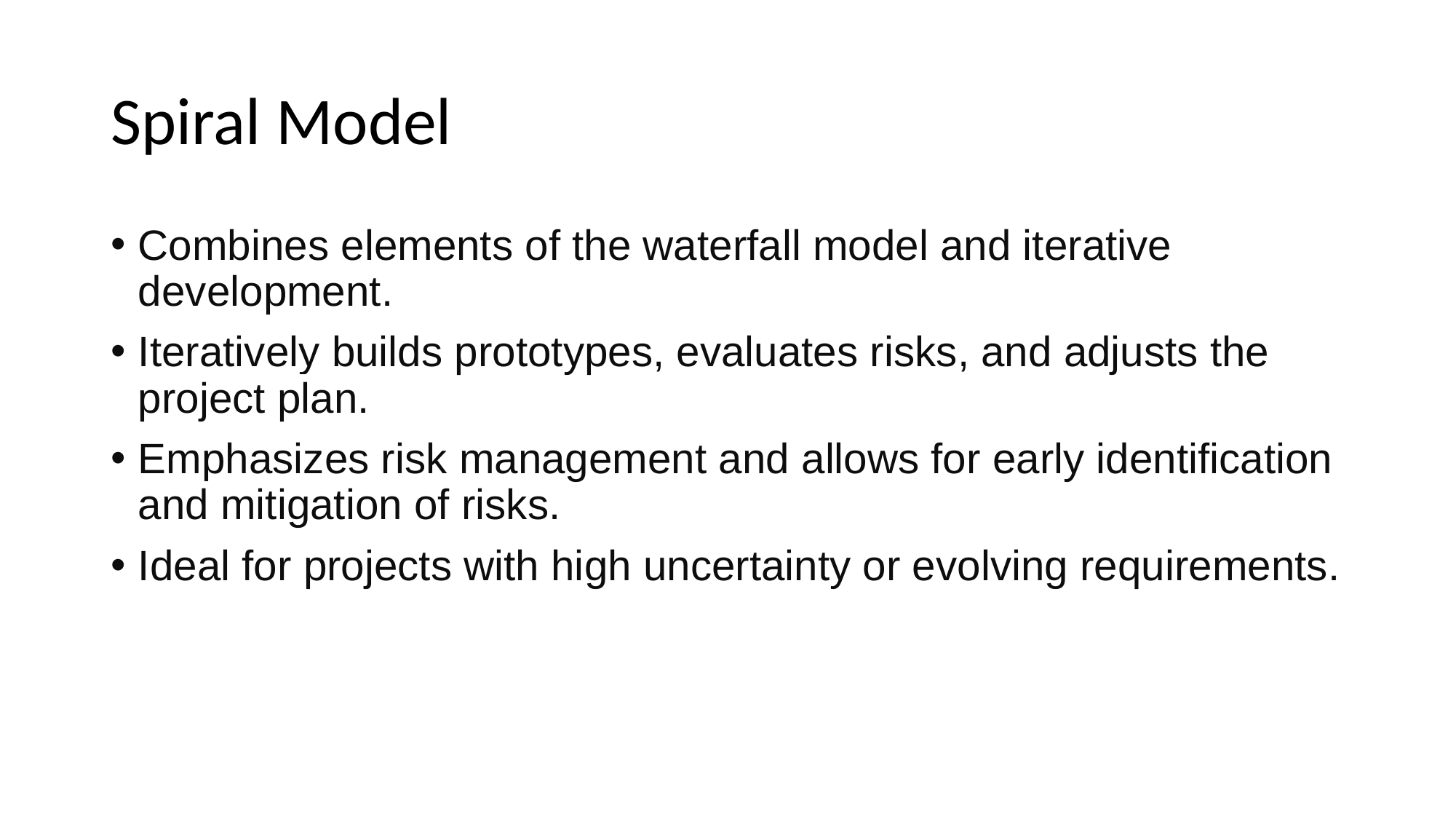

# Spiral Model
Combines elements of the waterfall model and iterative development.
Iteratively builds prototypes, evaluates risks, and adjusts the project plan.
Emphasizes risk management and allows for early identification and mitigation of risks.
Ideal for projects with high uncertainty or evolving requirements.